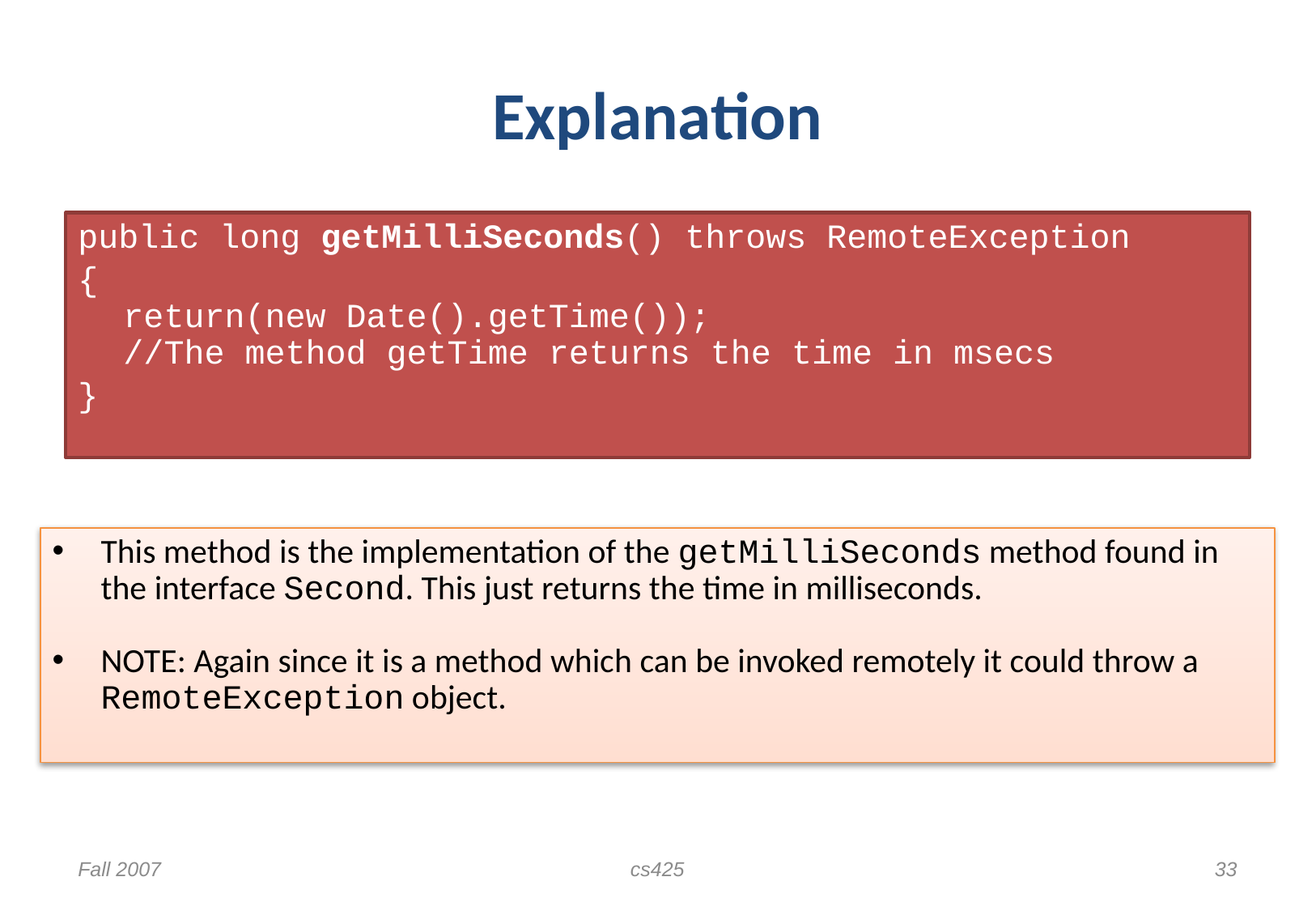

# Explanation
public long getMilliSeconds() throws RemoteException
{
return(new Date().getTime());
//The method getTime returns the time in msecs
}
This method is the implementation of the getMilliSeconds method found in the interface Second. This just returns the time in milliseconds.

NOTE: Again since it is a method which can be invoked remotely it could throw a RemoteException object.

Fall 2007
cs425
33